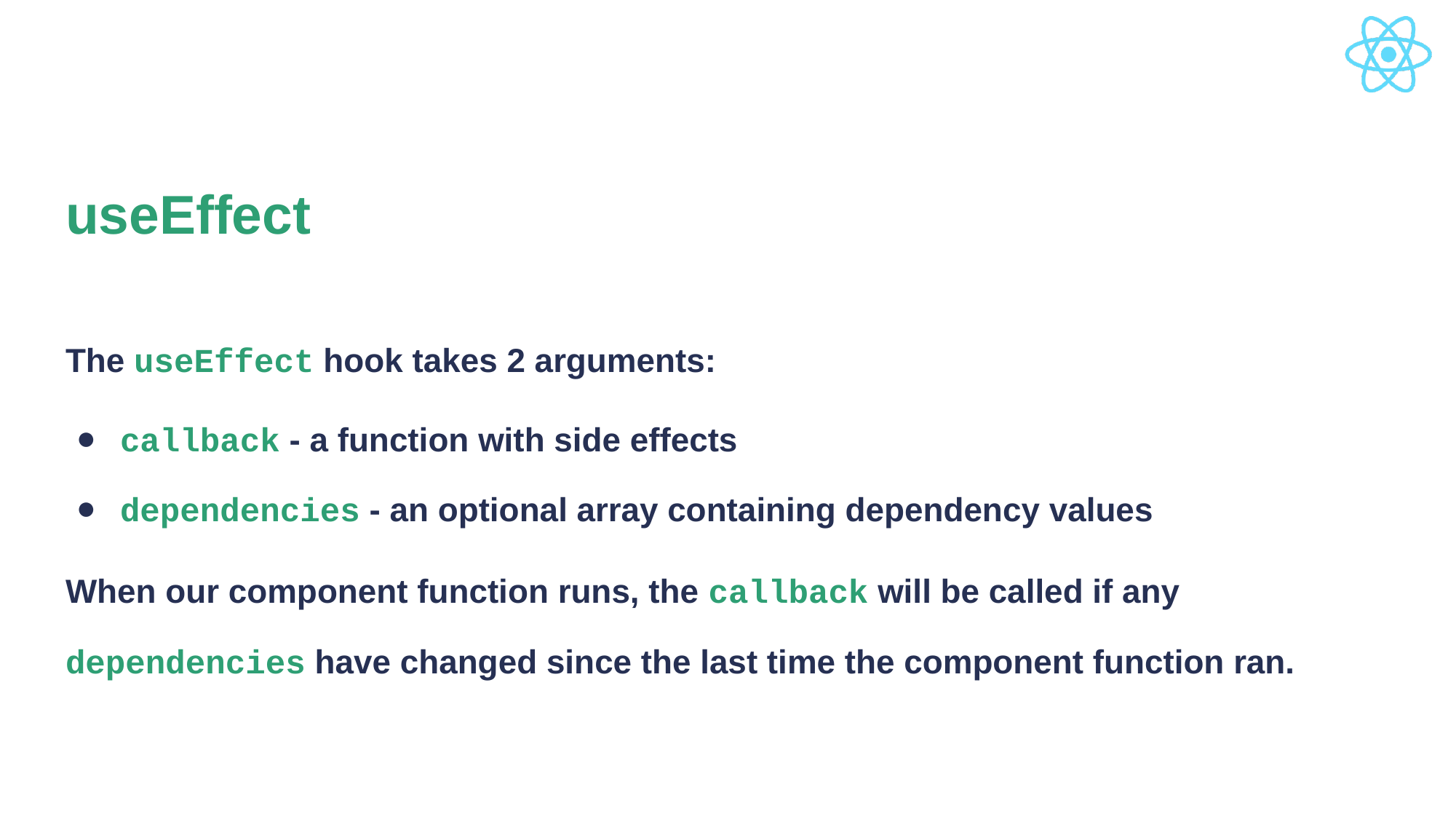

# useEffect
The useEffect hook takes 2 arguments:
callback - a function with side effects
dependencies - an optional array containing dependency values
When our component function runs, the callback will be called if any dependencies have changed since the last time the component function ran.